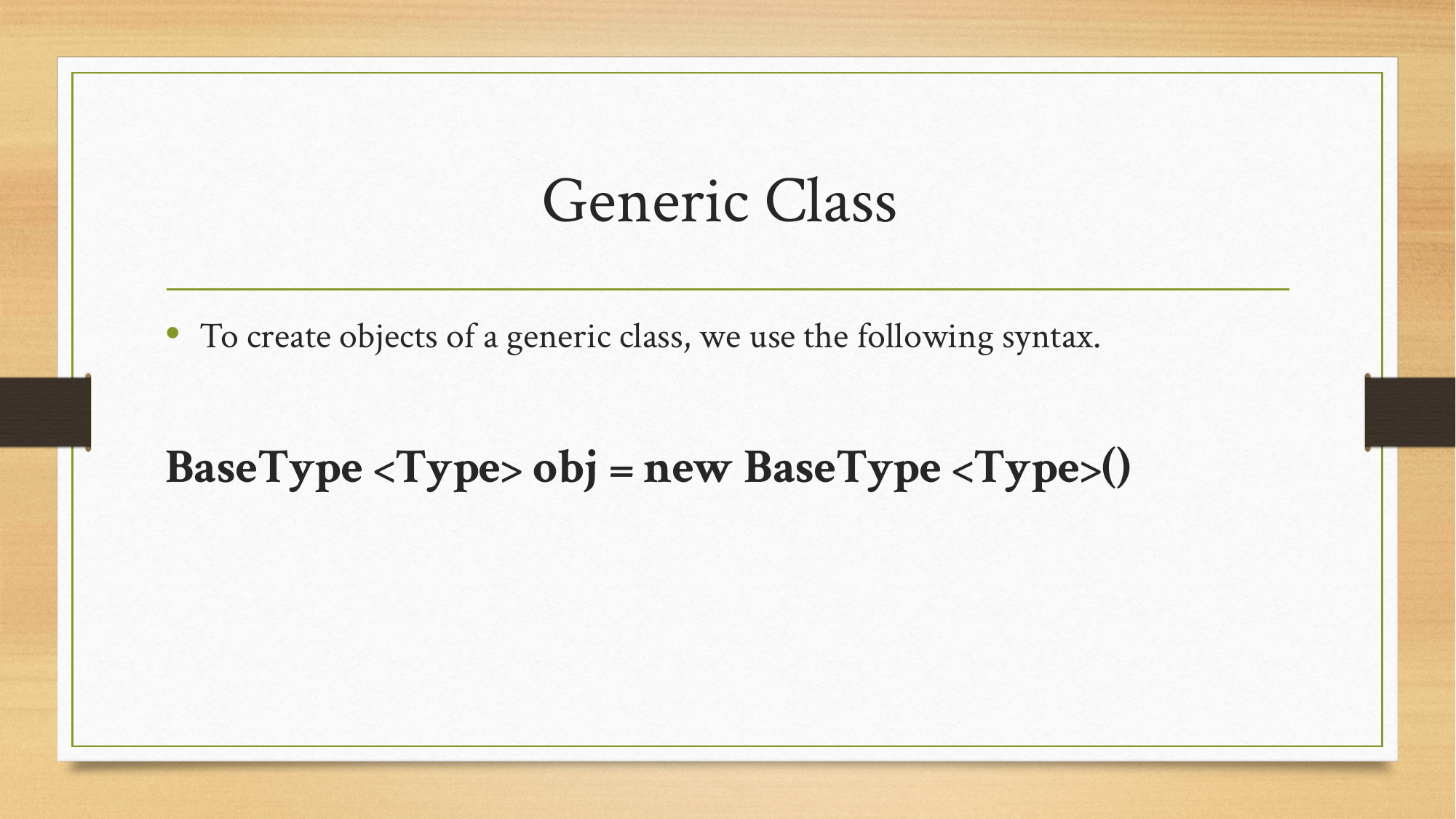

# Generic Class
To create objects of a generic class, we use the following syntax.

BaseType <Type> obj = new BaseType <Type>()